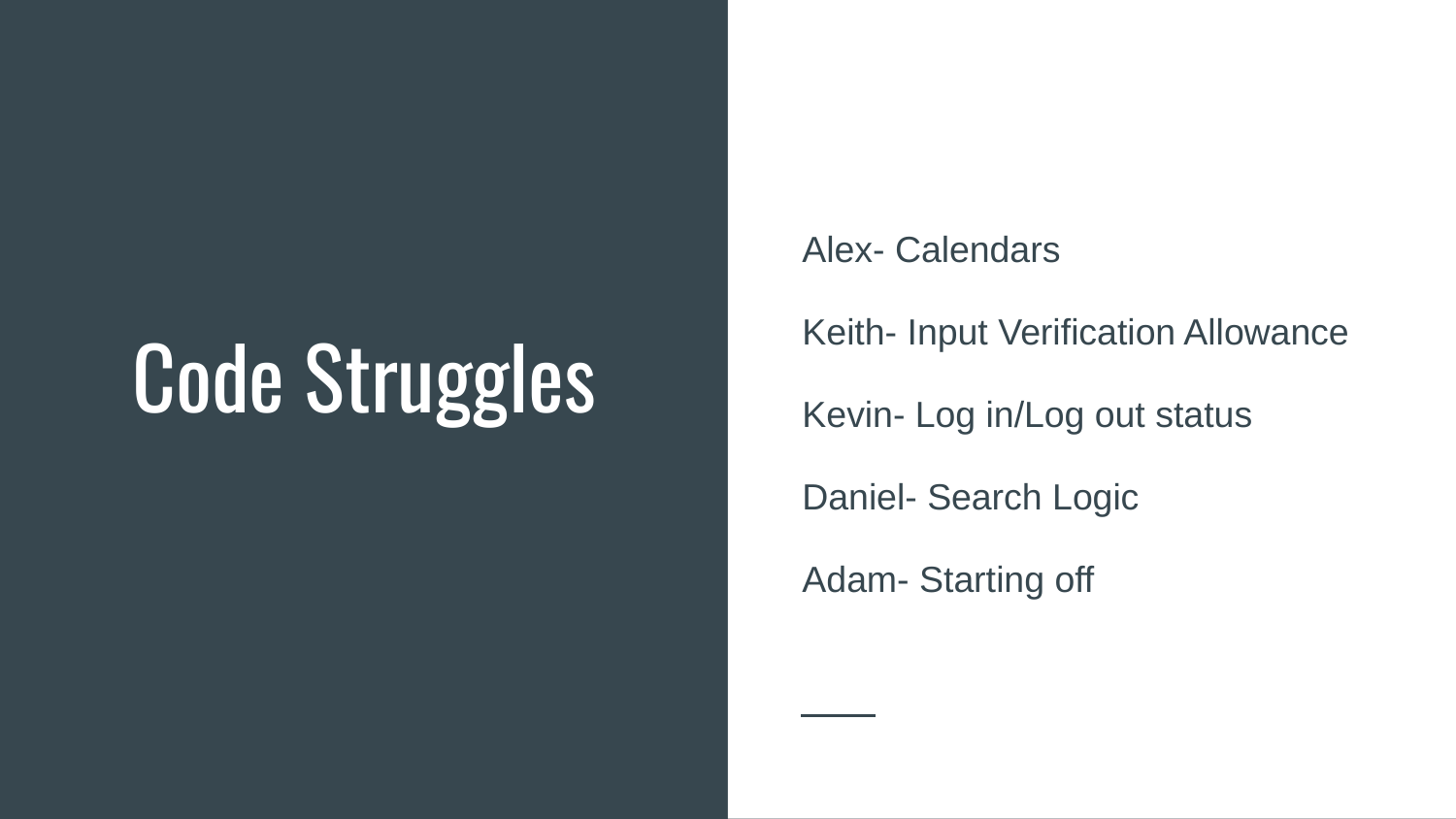

Alex- Calendars
Keith- Input Verification Allowance
Kevin- Log in/Log out status
Daniel- Search Logic
Adam- Starting off
# Code Struggles